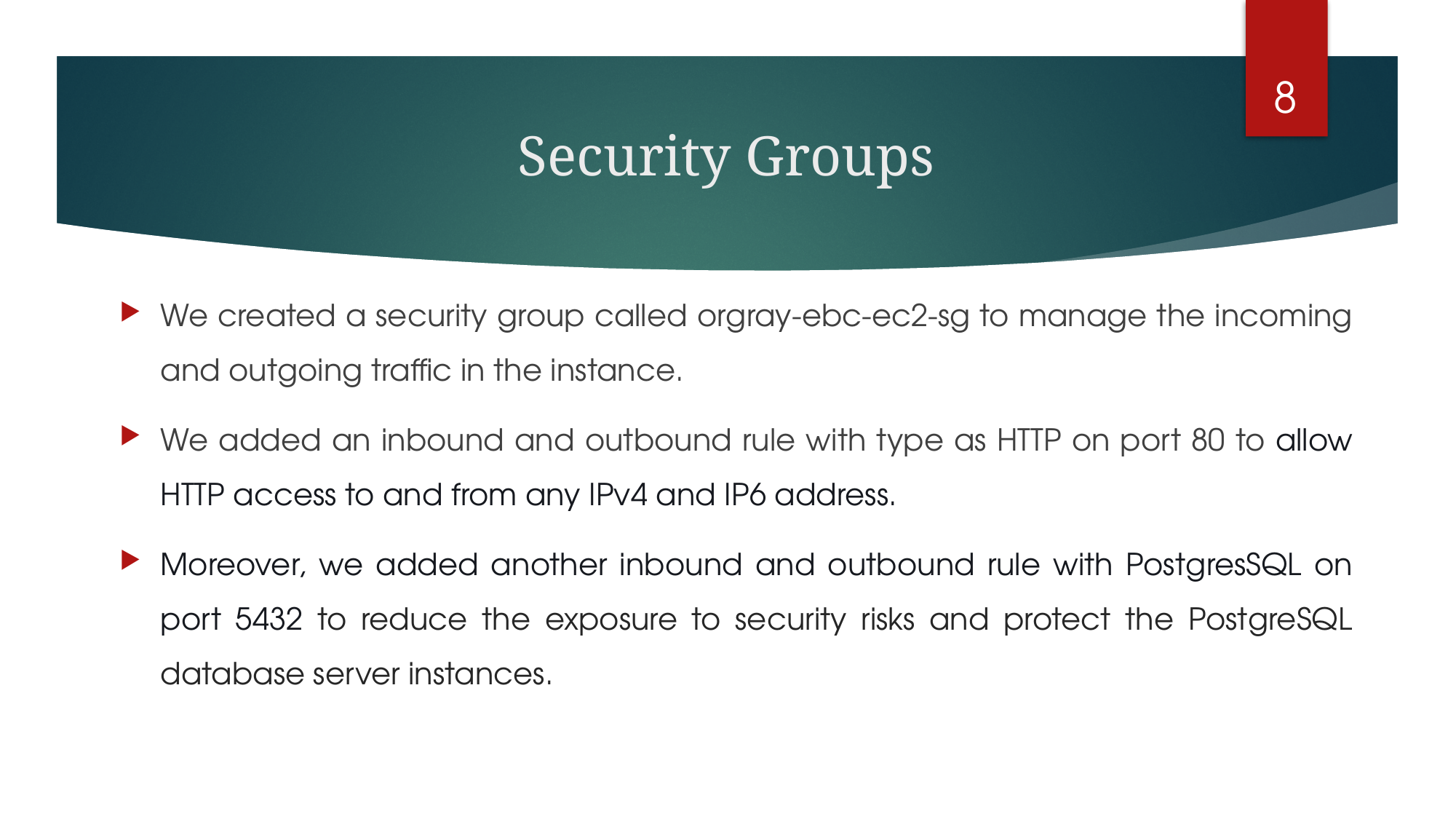

8
# Security Groups
We created a security group called orgray-ebc-ec2-sg to manage the incoming and outgoing traffic in the instance.
We added an inbound and outbound rule with type as HTTP on port 80 to allow HTTP access to and from any IPv4 and IP6 address.
Moreover, we added another inbound and outbound rule with PostgresSQL on port 5432 to reduce the exposure to security risks and protect the PostgreSQL database server instances.